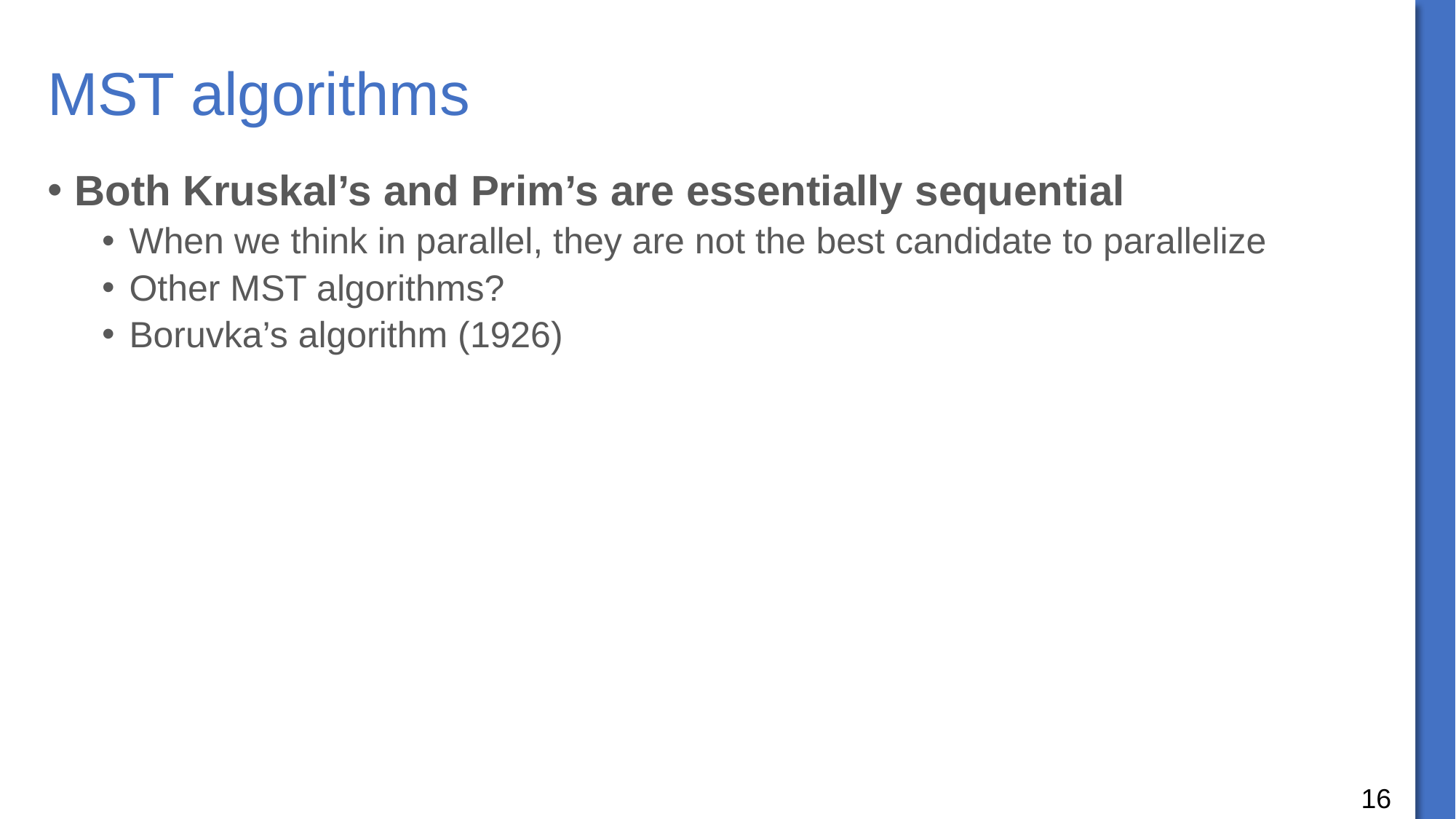

# MST algorithms
Both Kruskal’s and Prim’s are essentially sequential
When we think in parallel, they are not the best candidate to parallelize
Other MST algorithms?
Boruvka’s algorithm (1926)

16